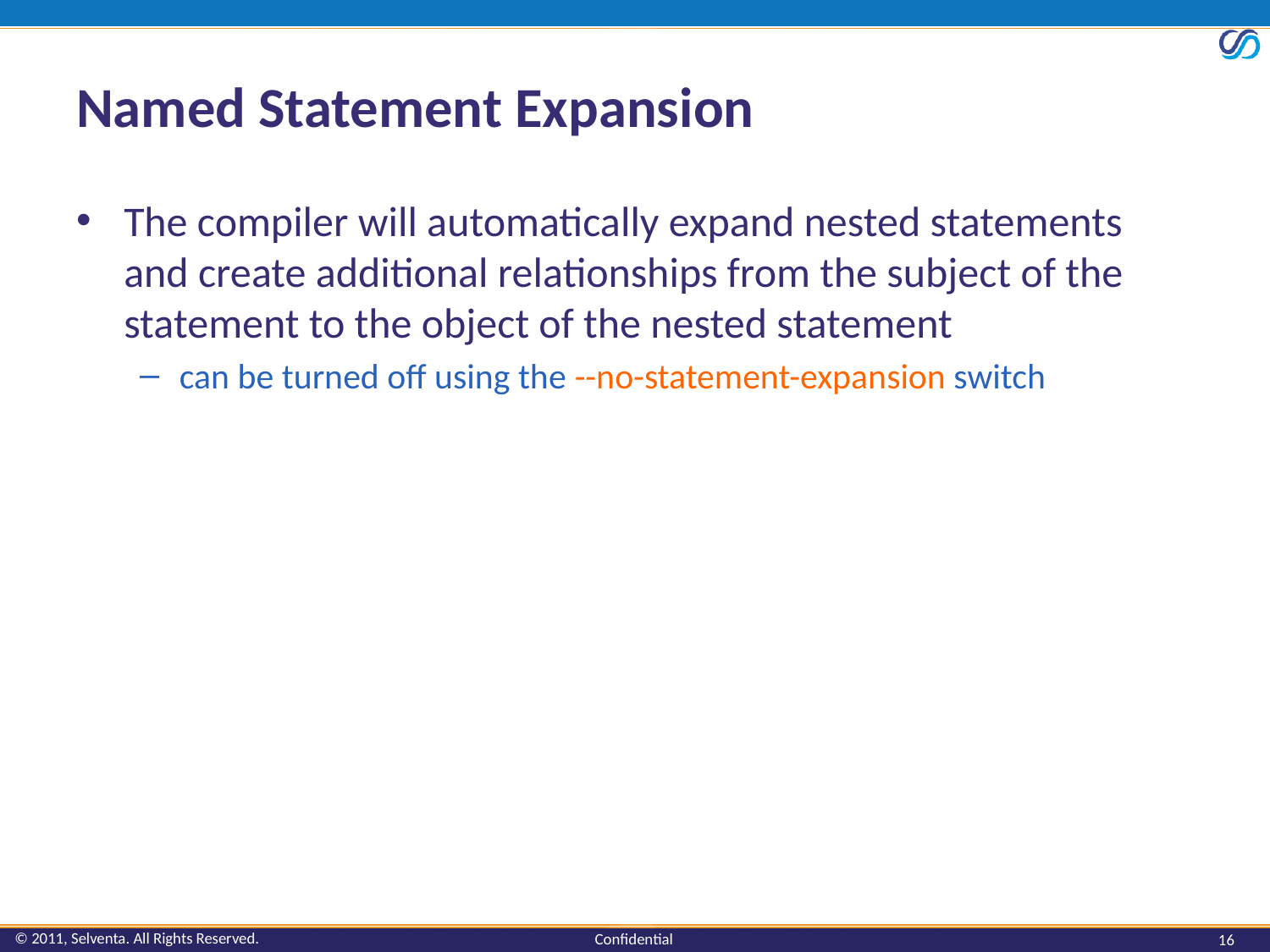

# Named Statement Expansion
The compiler will automatically expand nested statements and create additional relationships from the subject of the statement to the object of the nested statement
can be turned off using the --no-statement-expansion switch
16